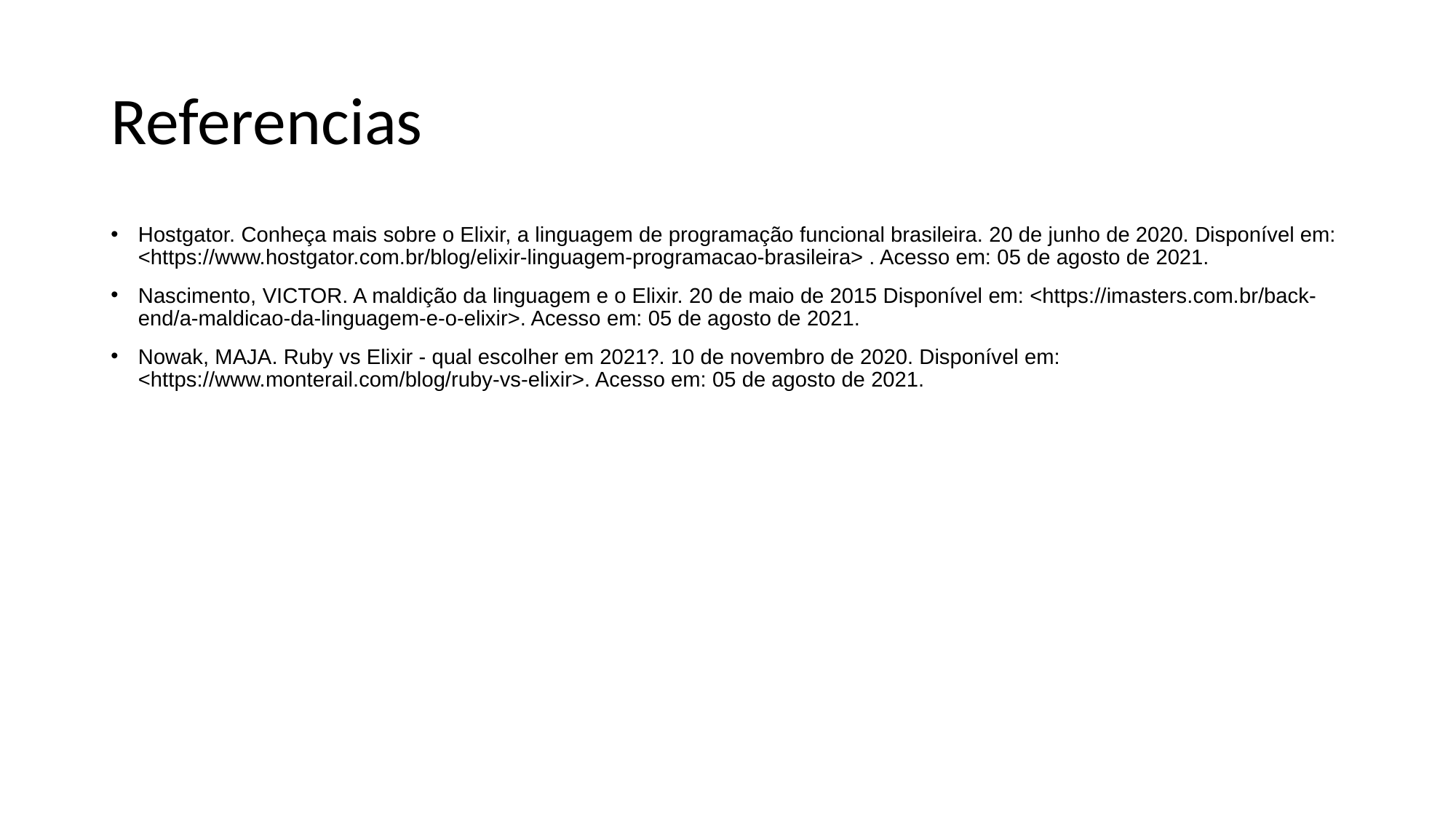

# Referencias
Hostgator. Conheça mais sobre o Elixir, a linguagem de programação funcional brasileira. 20 de junho de 2020. Disponível em: <https://www.hostgator.com.br/blog/elixir-linguagem-programacao-brasileira> . Acesso em: 05 de agosto de 2021.
Nascimento, VICTOR. A maldição da linguagem e o Elixir. 20 de maio de 2015 Disponível em: <https://imasters.com.br/back-end/a-maldicao-da-linguagem-e-o-elixir>. Acesso em: 05 de agosto de 2021.
Nowak, MAJA. Ruby vs Elixir - qual escolher em 2021?. 10 de novembro de 2020. Disponível em: <https://www.monterail.com/blog/ruby-vs-elixir>. Acesso em: 05 de agosto de 2021.